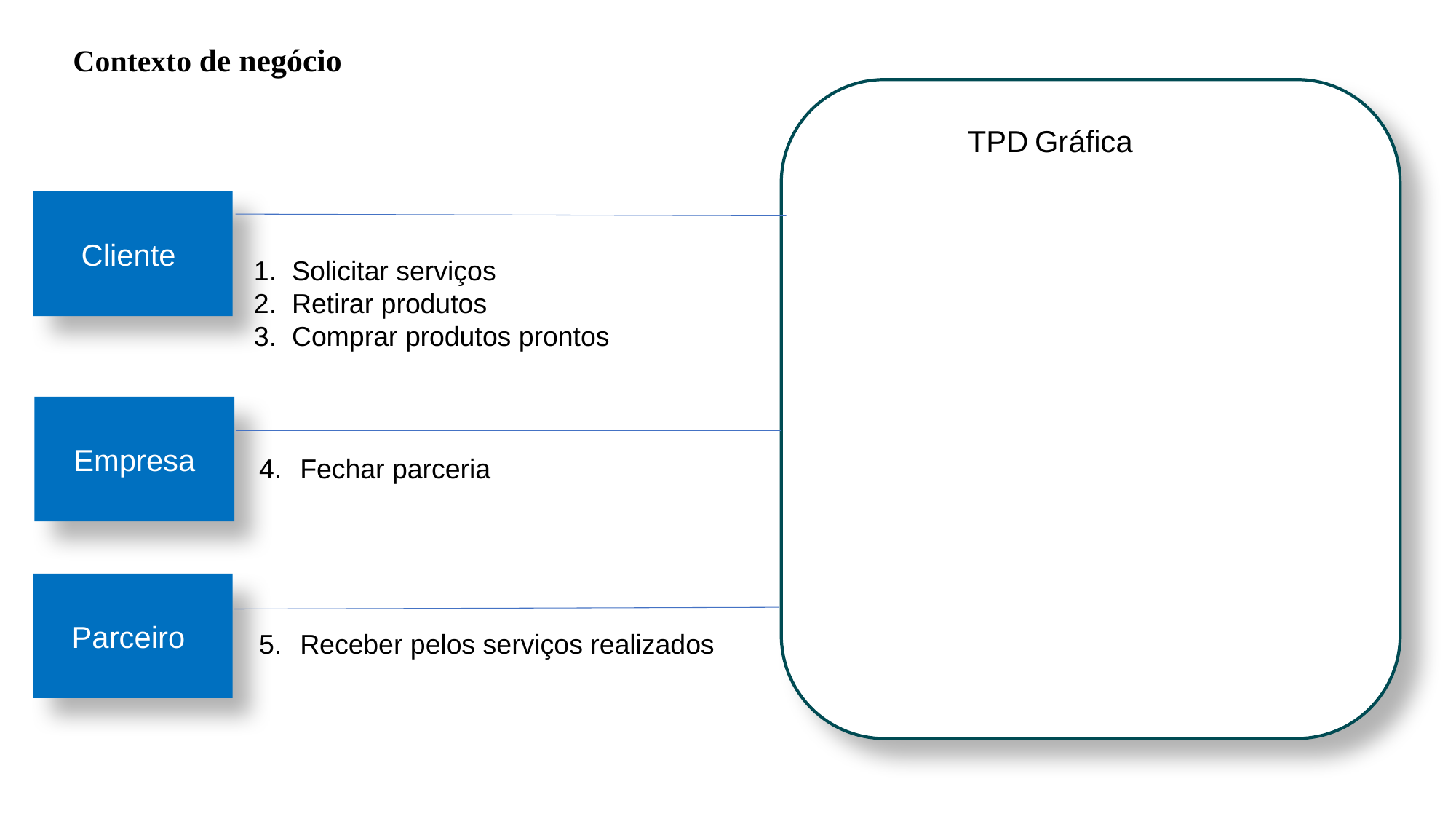

Contexto de negócio

TPD Gráfica
Cliente
Solicitar serviços
Retirar produtos
Comprar produtos prontos

Empresa
Fechar parceria

Receber pelos serviços realizados
Parceiro